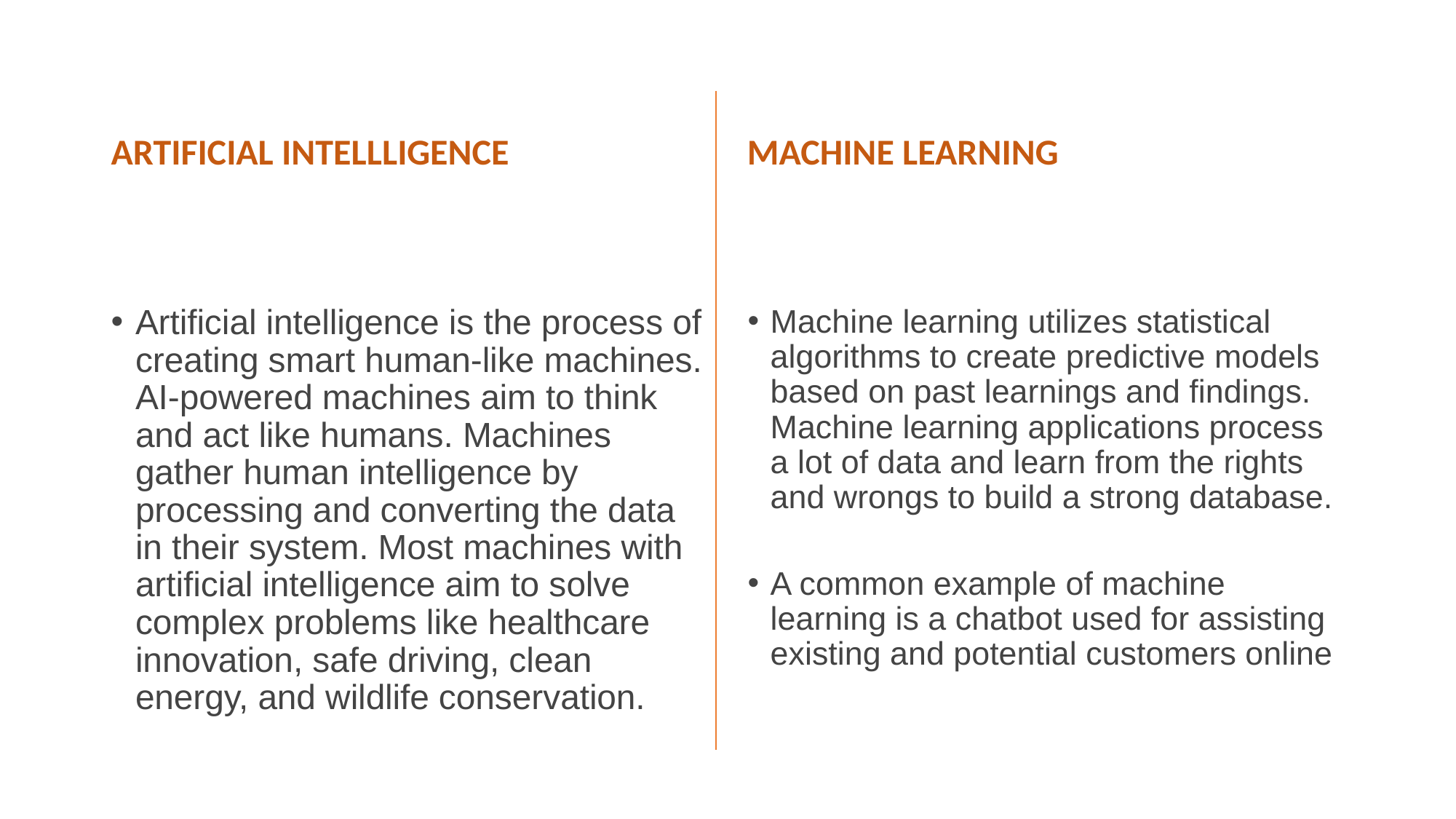

ARTIFICIAL INTELLLIGENCE
MACHINE LEARNING
Artificial intelligence is the process of creating smart human-like machines. AI-powered machines aim to think and act like humans. Machines gather human intelligence by processing and converting the data in their system. Most machines with artificial intelligence aim to solve complex problems like healthcare innovation, safe driving, clean energy, and wildlife conservation.
Machine learning utilizes statistical algorithms to create predictive models based on past learnings and findings. Machine learning applications process a lot of data and learn from the rights and wrongs to build a strong database.
A common example of machine learning is a chatbot used for assisting existing and potential customers online